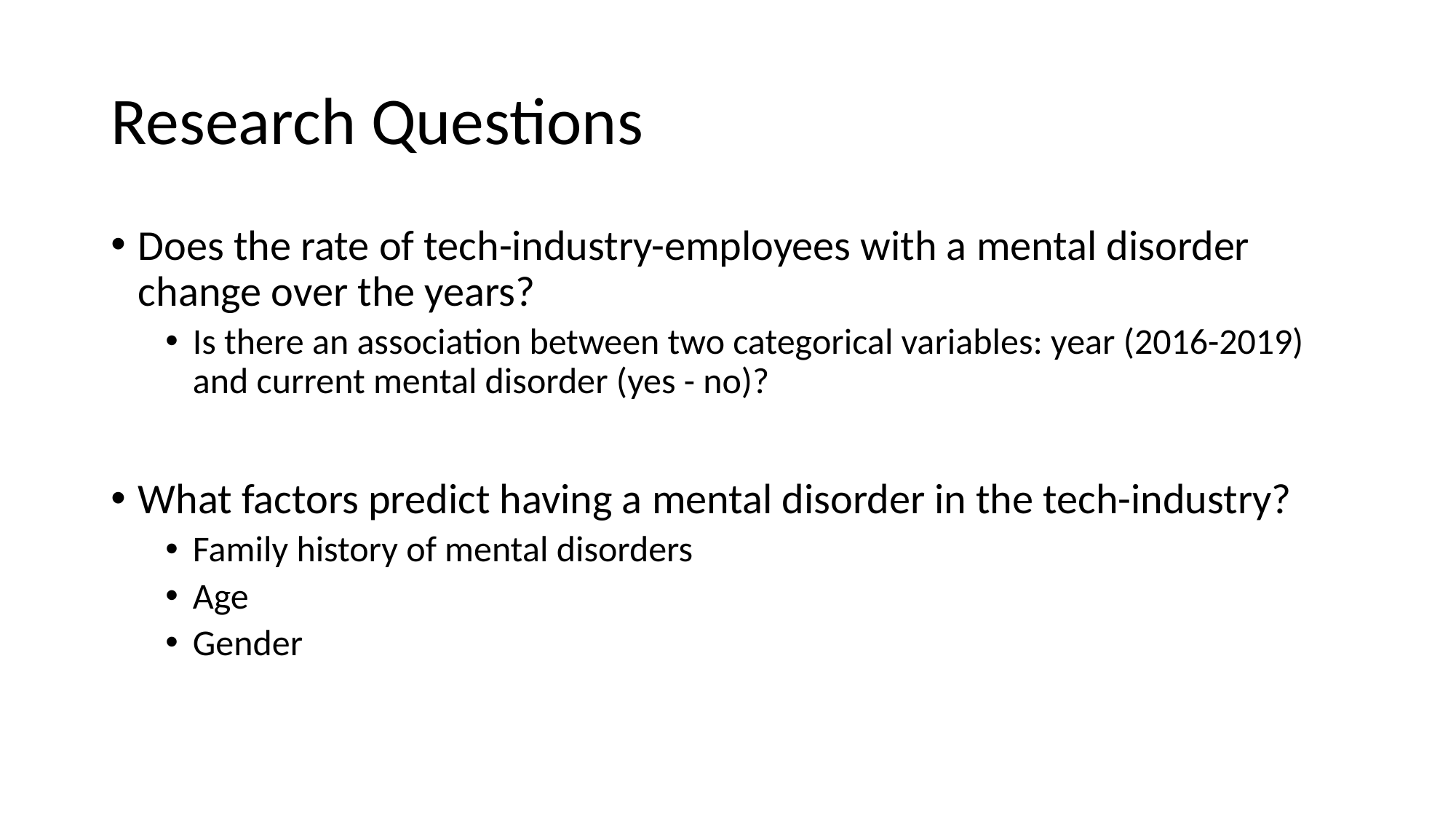

# Research Questions
Does the rate of tech-industry-employees with a mental disorder change over the years?
Is there an association between two categorical variables: year (2016-2019) and current mental disorder (yes - no)?

What factors predict having a mental disorder in the tech-industry?
Family history of mental disorders
Age
Gender